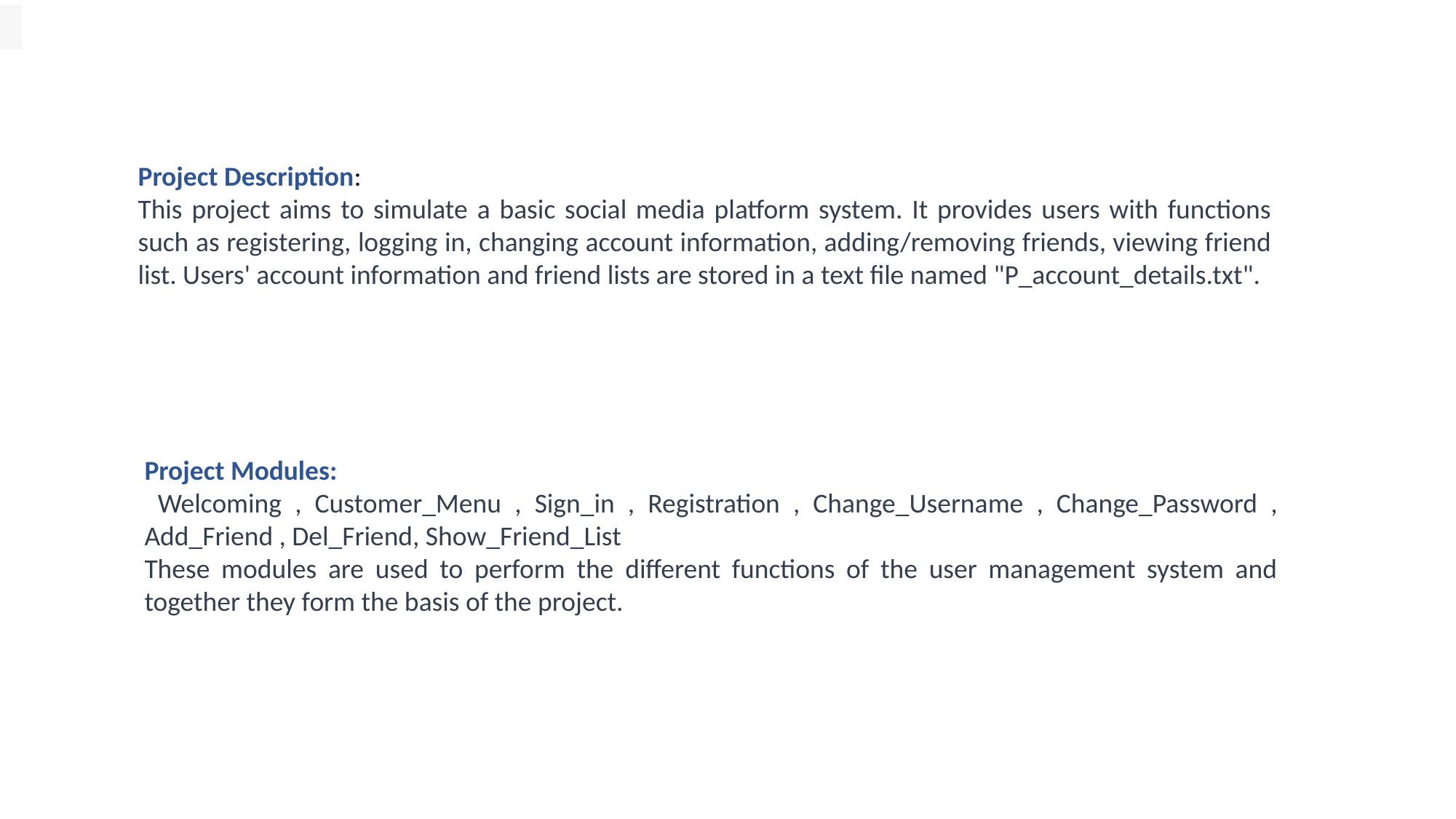

Project Description:
This project aims to simulate a basic social media platform system. It provides users with functions such as registering, logging in, changing account information, adding/removing friends, viewing friend list. Users' account information and friend lists are stored in a text file named "P_account_details.txt".
Project Modules:
 Welcoming , Customer_Menu , Sign_in , Registration , Change_Username , Change_Password , Add_Friend , Del_Friend, Show_Friend_List
These modules are used to perform the different functions of the user management system and together they form the basis of the project.